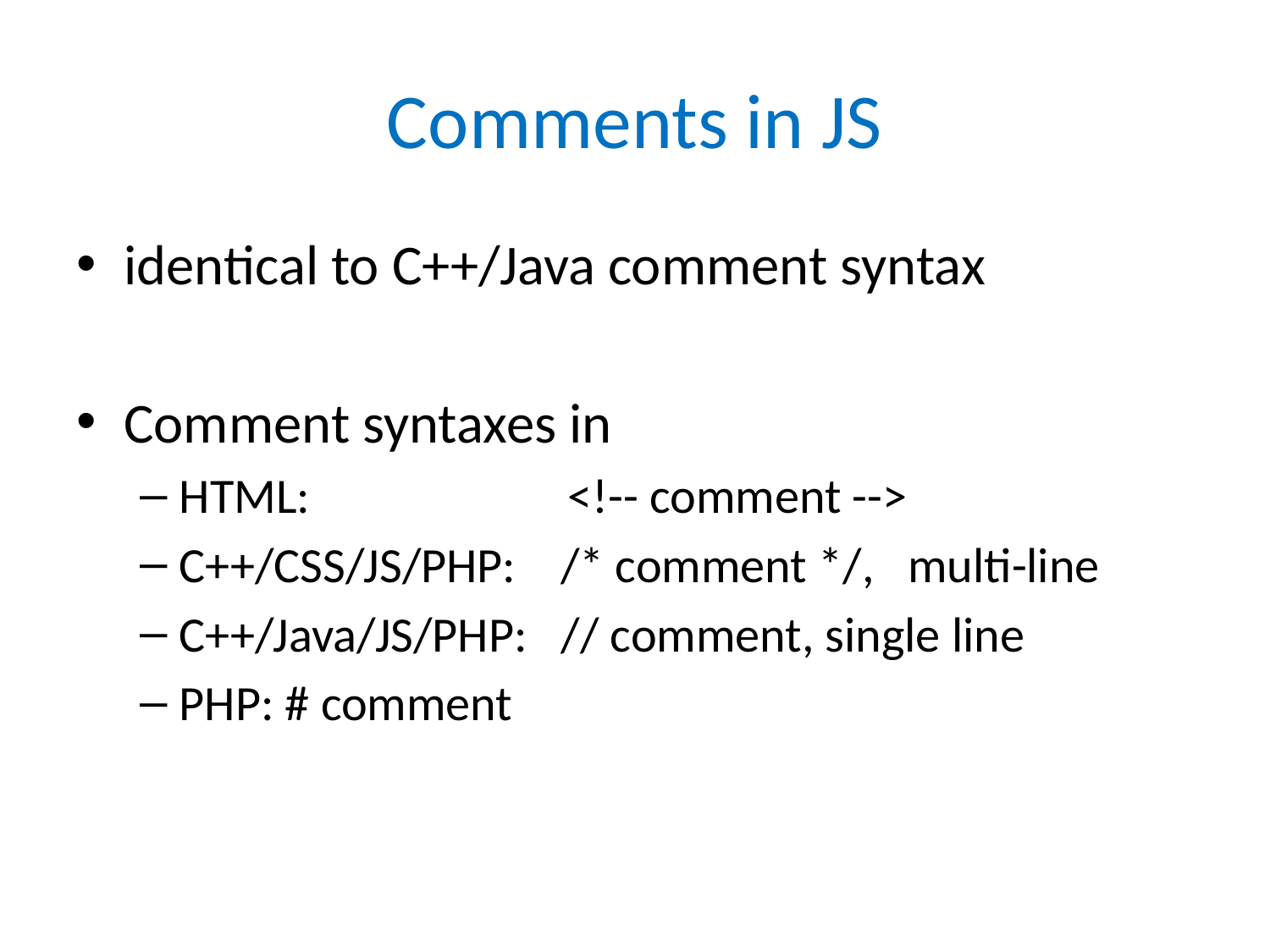

# Comments in JS
identical to C++/Java comment syntax

Comment syntaxes in
HTML:                       <!-- comment -->
C++/CSS/JS/PHP:    /* comment */,   multi-line
C++/Java/JS/PHP:   // comment, single line
PHP: # comment